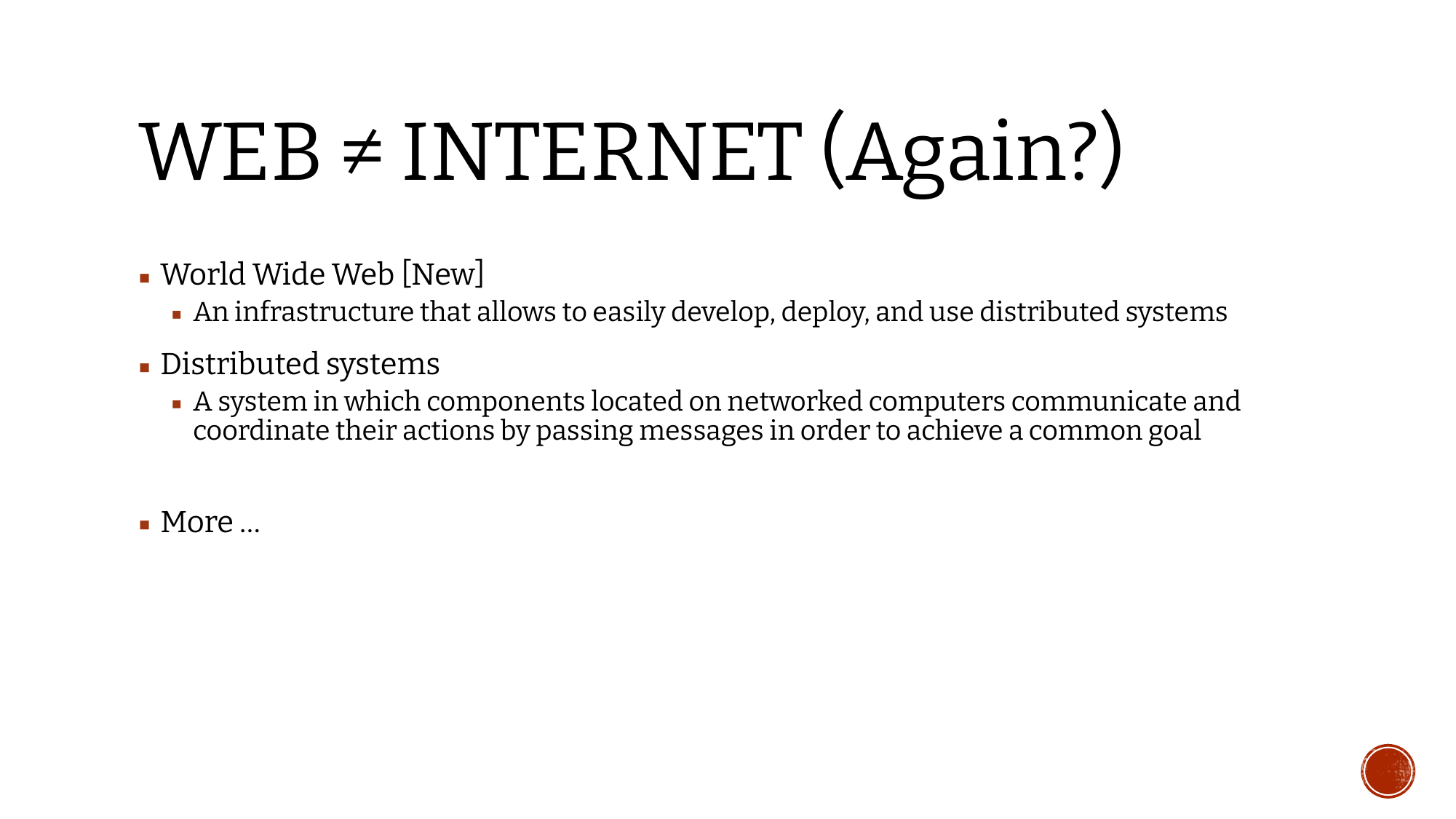

# WEB ≠ INTERNET (Again?)
World Wide Web [New]
An infrastructure that allows to easily develop, deploy, and use distributed systems
Distributed systems
A system in which components located on networked computers communicate and coordinate their actions by passing messages in order to achieve a common goal

More …